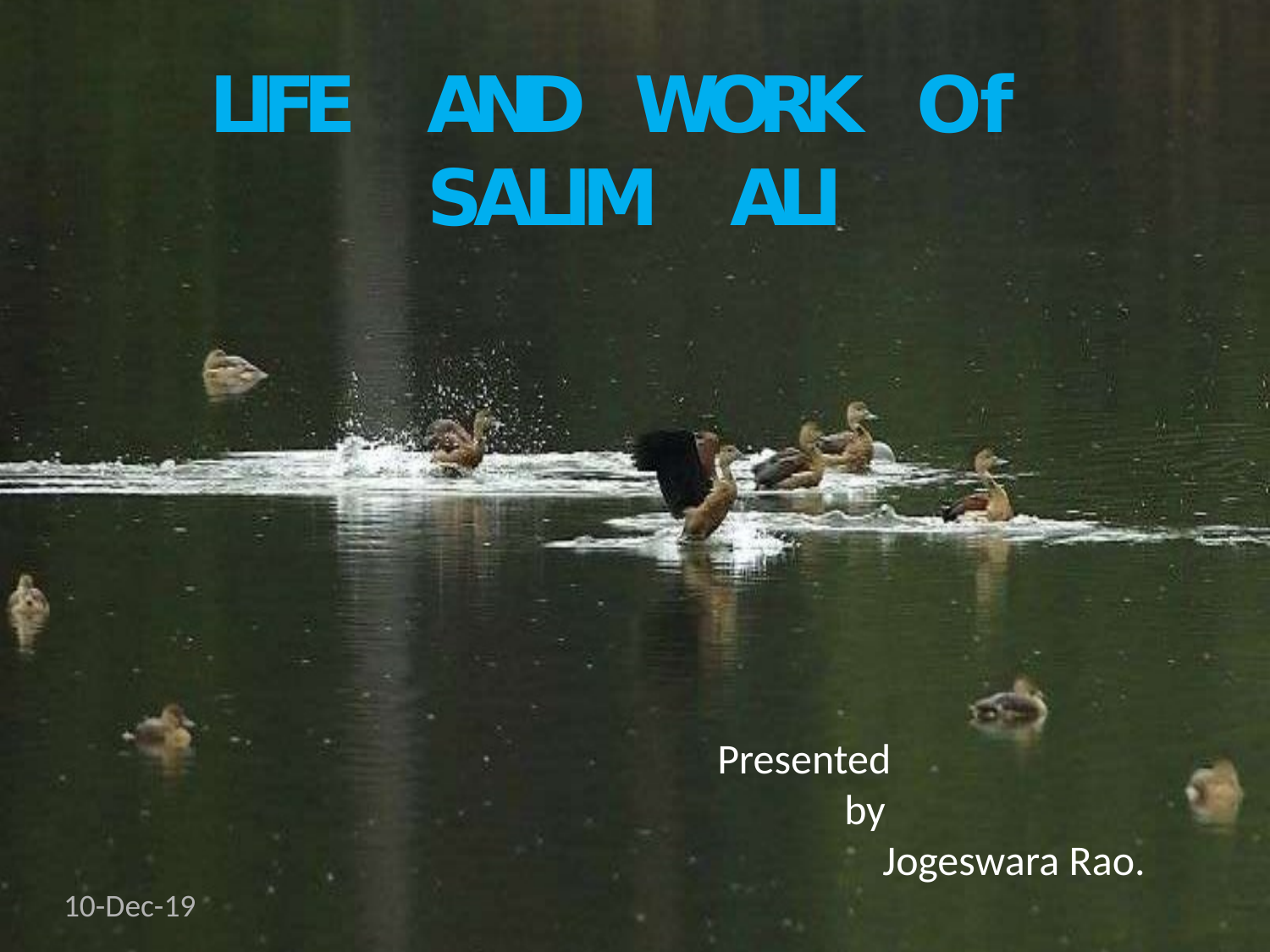

# LIFE    AND    WORK    Of SALIM    ALI
Presented
	by
	    Jogeswara Rao.
10-Dec-19
1